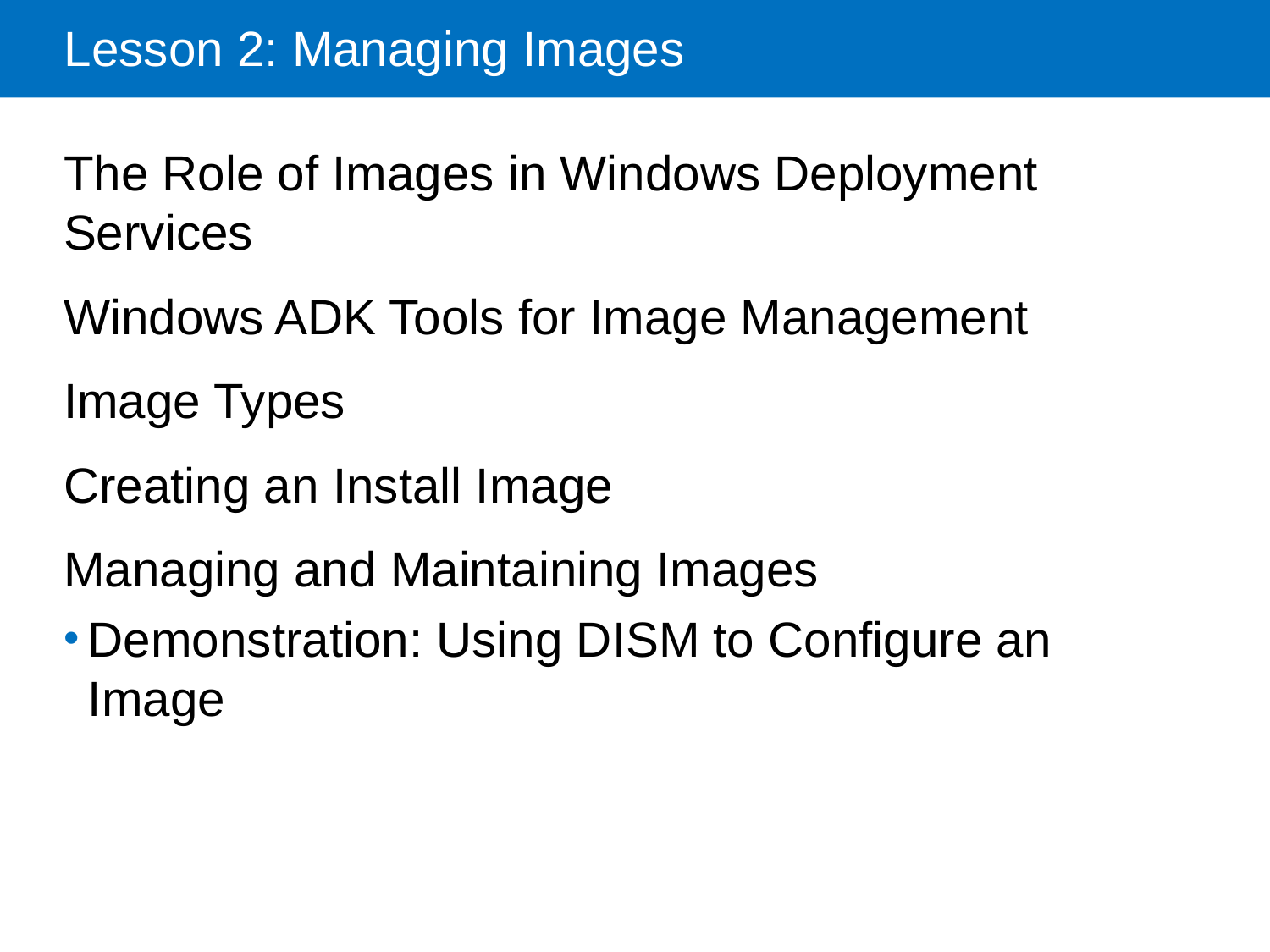

# Lesson 2: Managing Images
The Role of Images in Windows Deployment Services
Windows ADK Tools for Image Management
Image Types
Creating an Install Image
Managing and Maintaining Images
Demonstration: Using DISM to Configure an Image